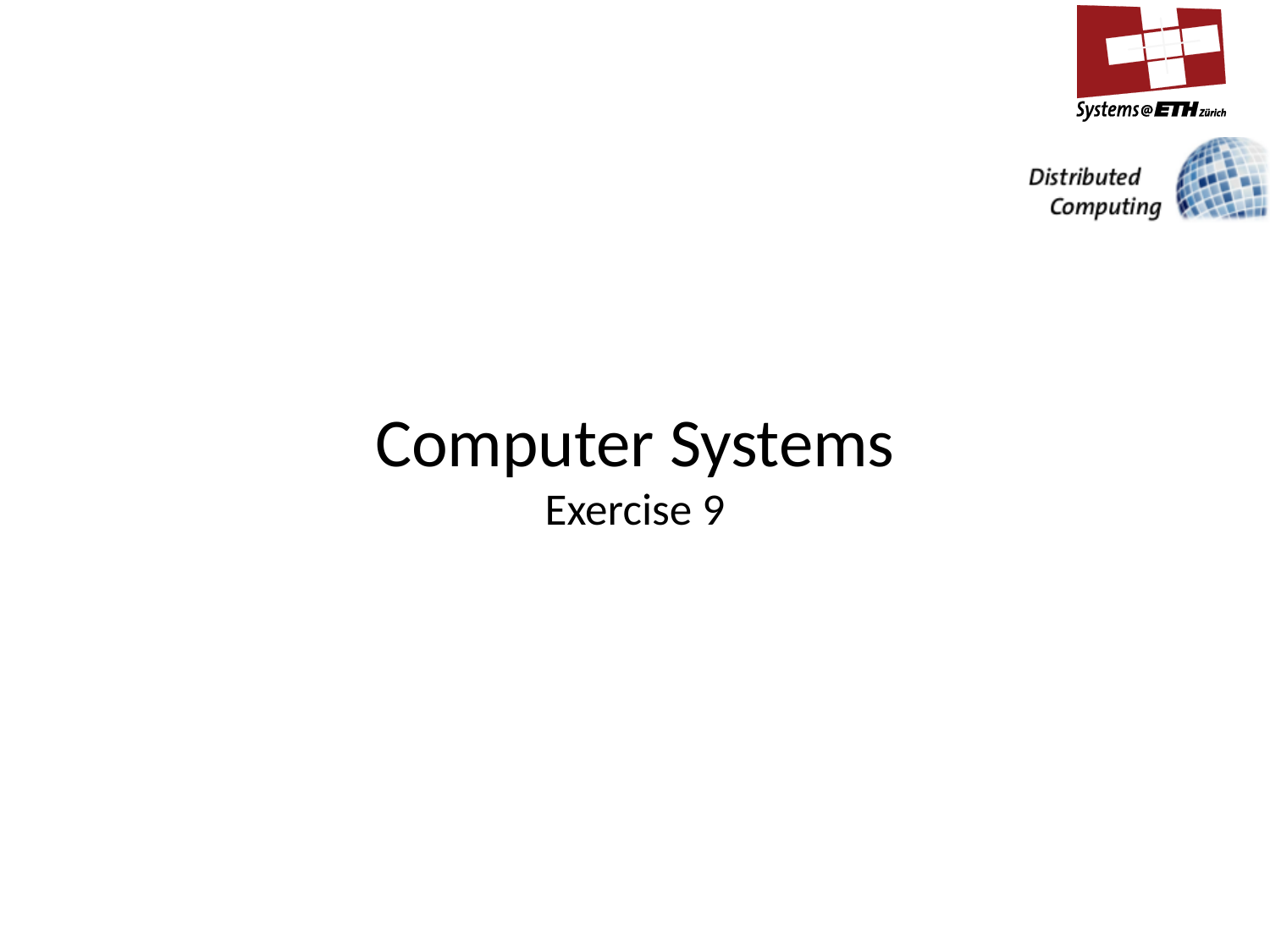

# Computer Systems Exercise 9
© Systems Group | Department of Computer Science | ETH Zürich